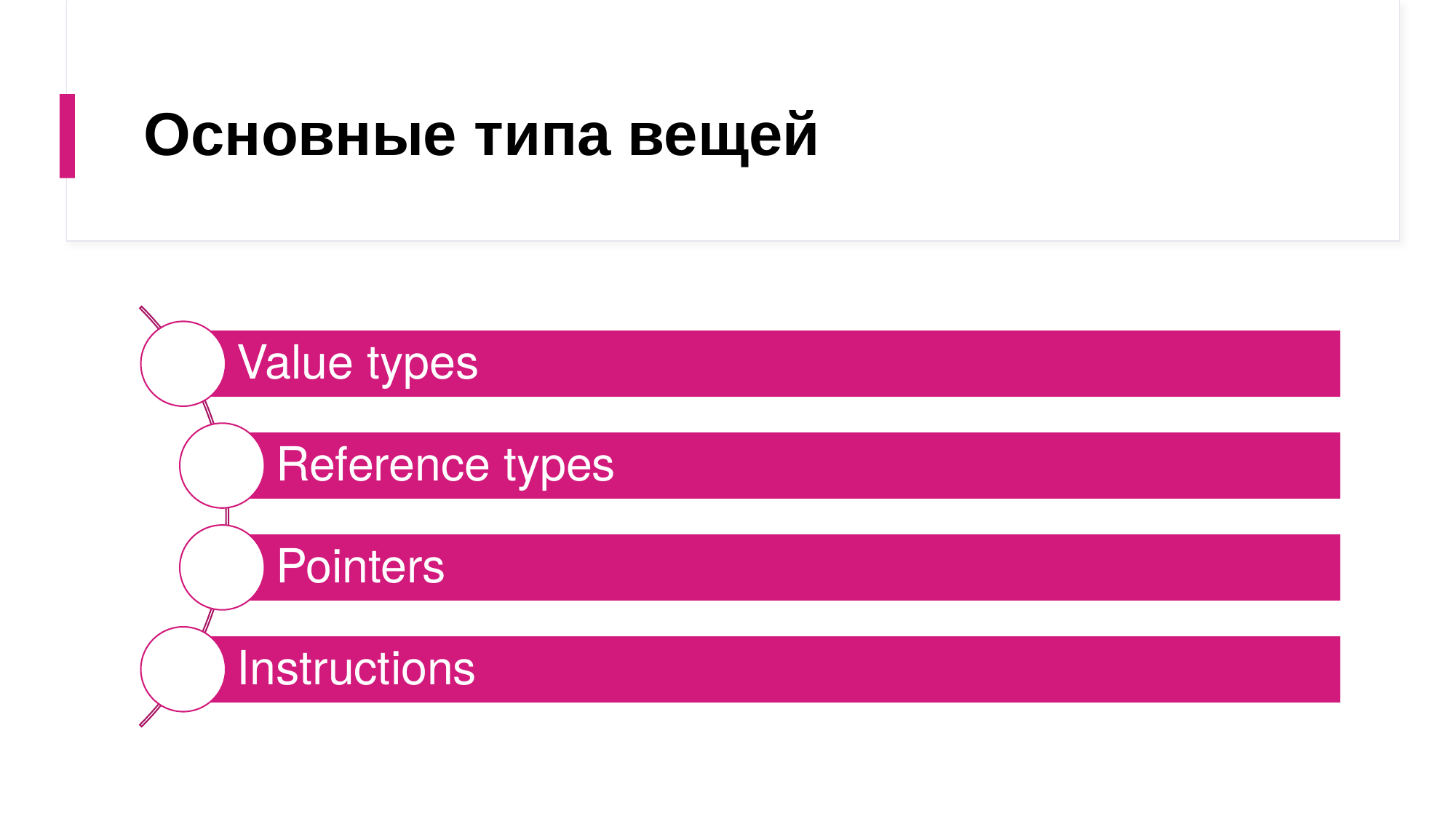

# Основные типа вещей
Value types
Reference types
Pointers
Instructions